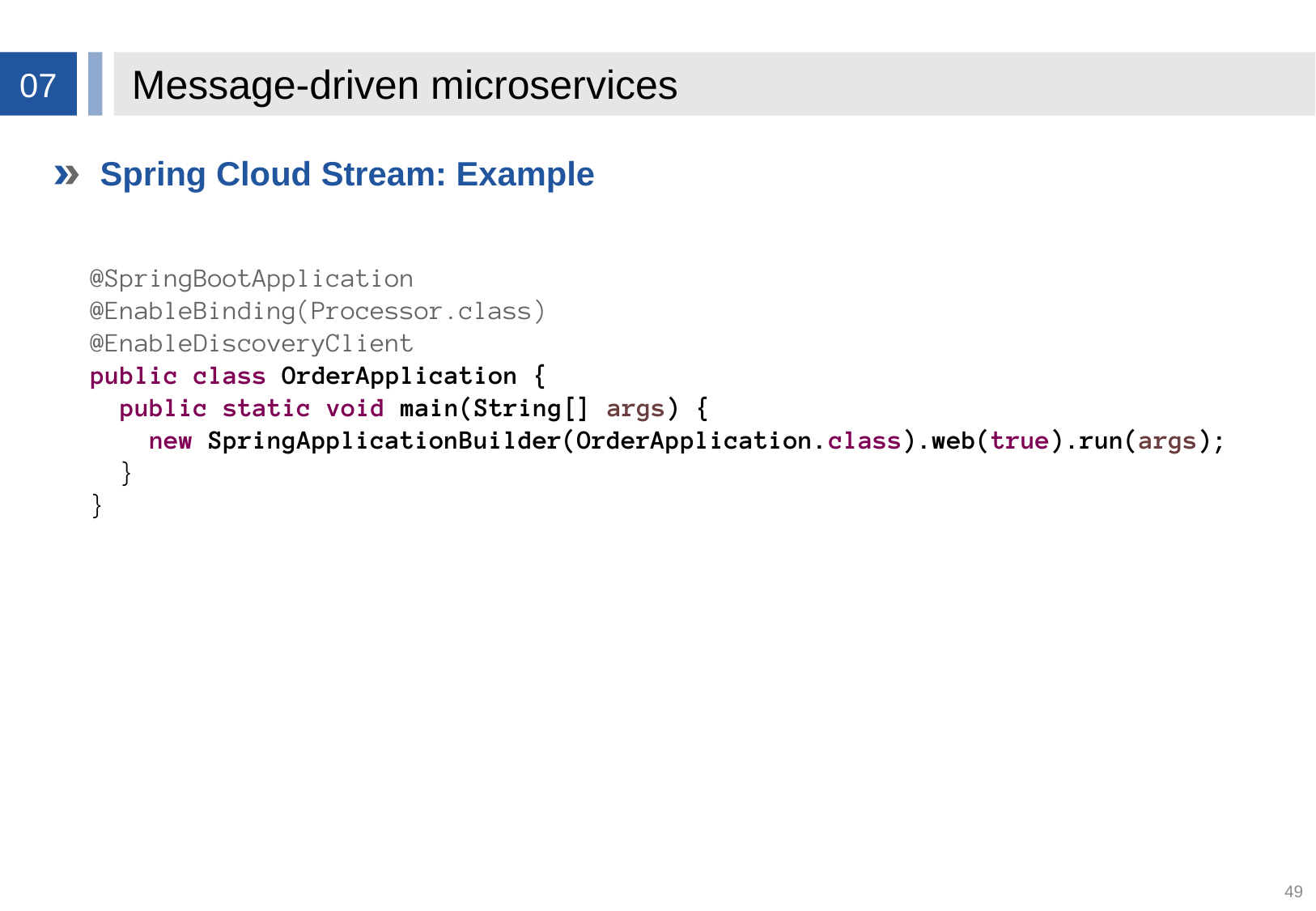

# Message-driven microservices
07
Spring Cloud Stream: Example

@SpringBootApplication
@EnableBinding(Processor.class)
@EnableDiscoveryClient
public class OrderApplication {
  public static void main(String[] args) {
    new SpringApplicationBuilder(OrderApplication.class).web(true).run(args);
  }
}
49